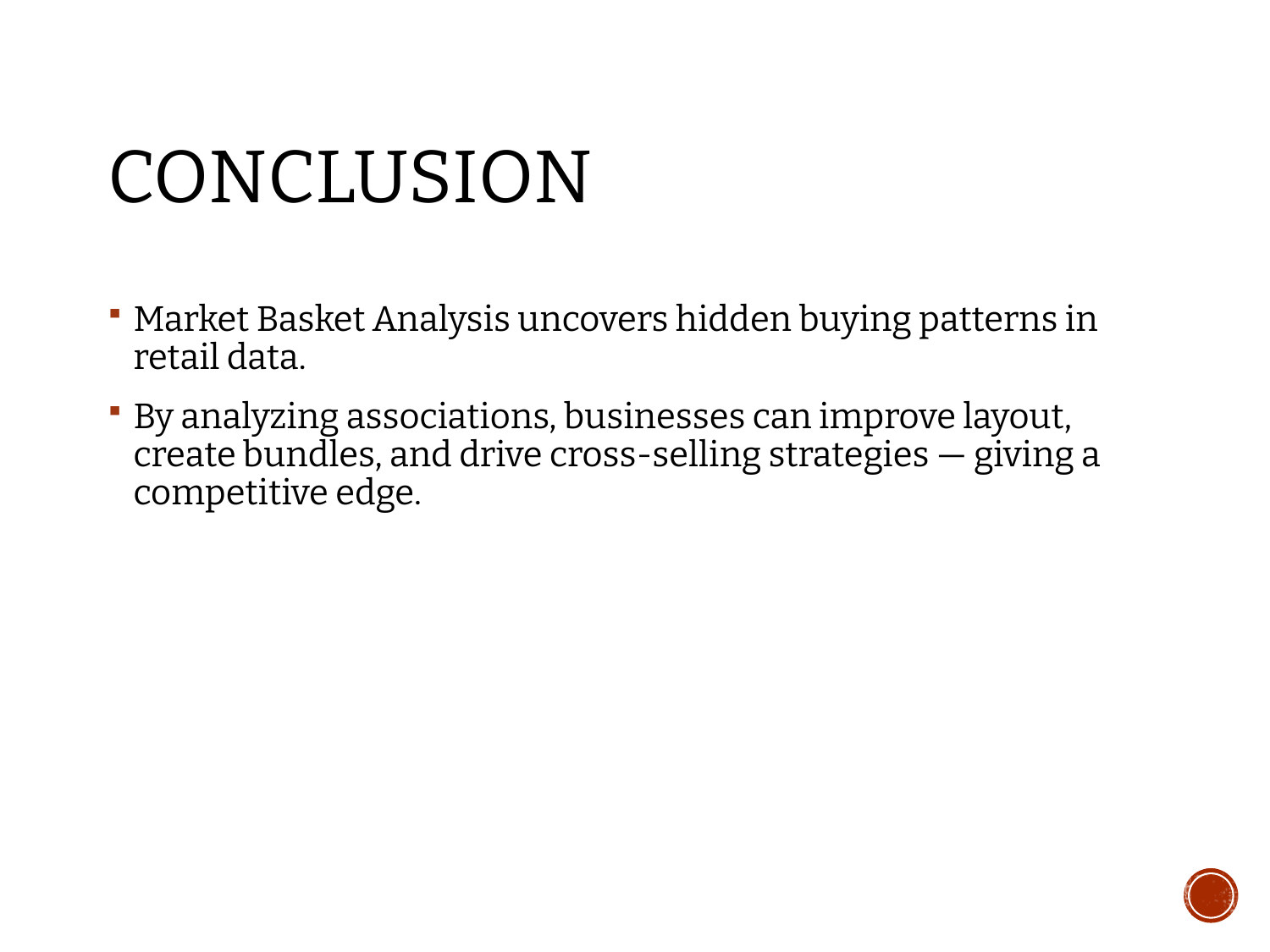

# Conclusion
Market Basket Analysis uncovers hidden buying patterns in retail data.
By analyzing associations, businesses can improve layout, create bundles, and drive cross-selling strategies — giving a competitive edge.